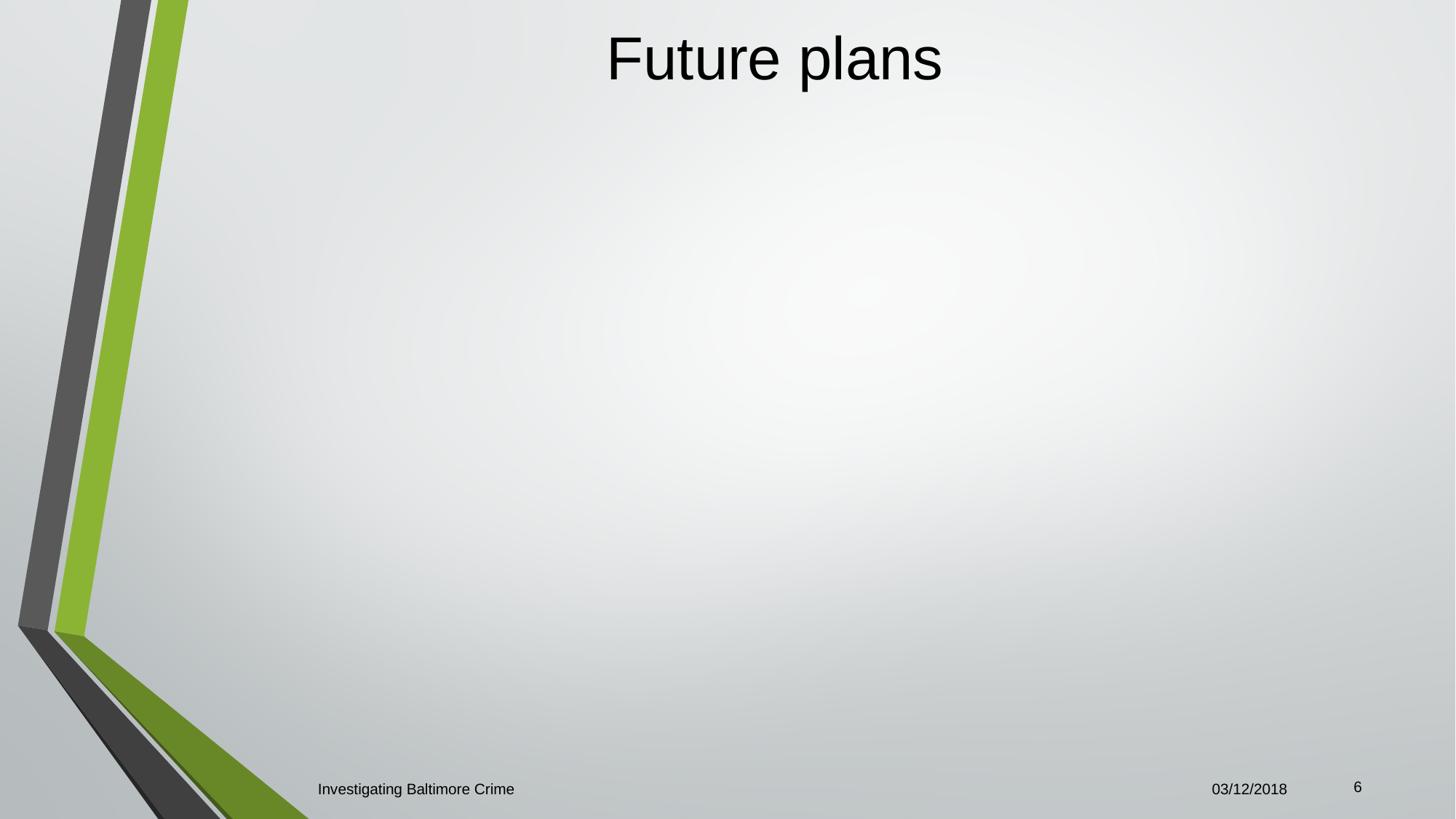

# Future plans

6
Investigating Baltimore Crime
03/12/2018